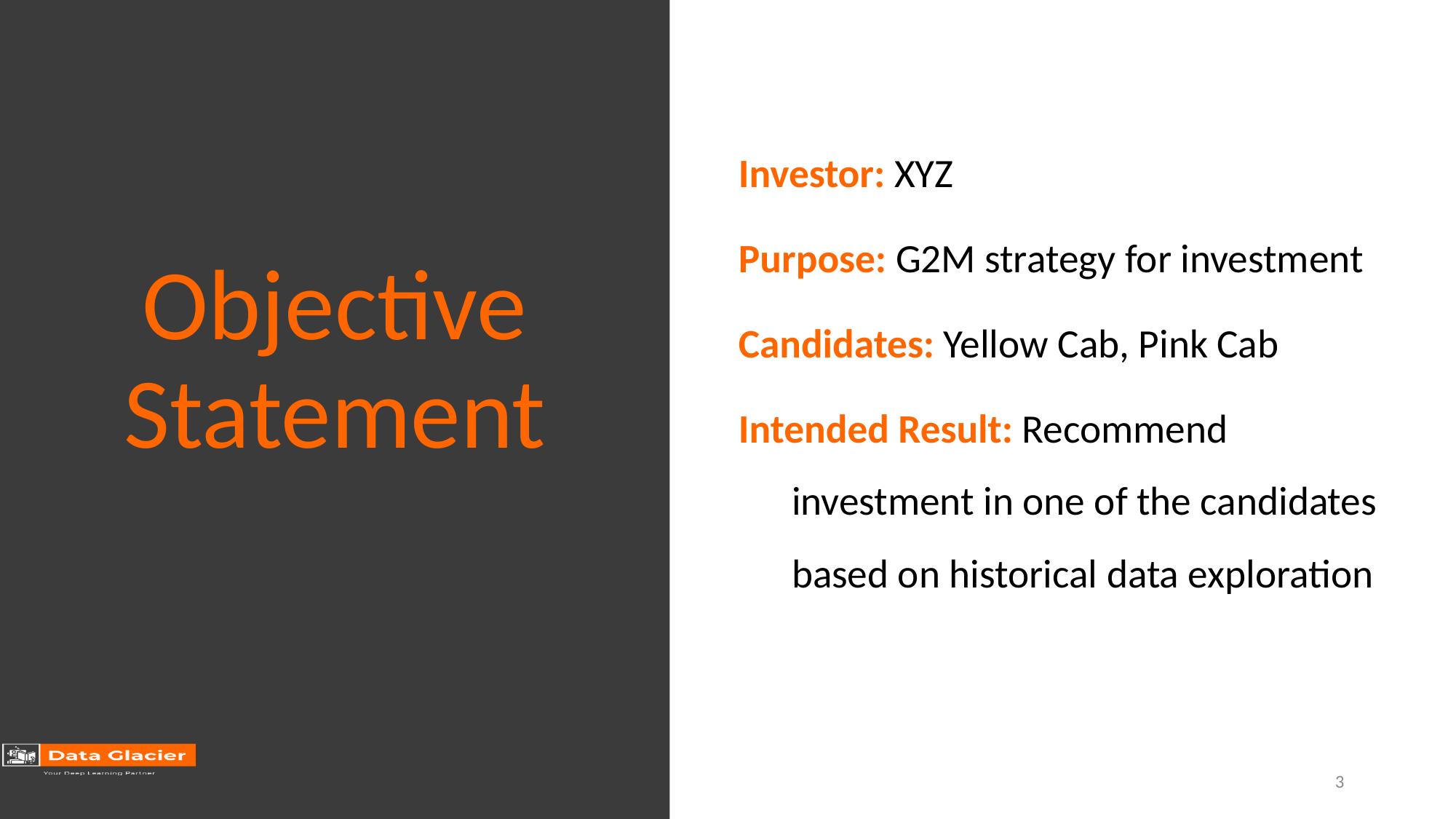

Investor: XYZ
Purpose: G2M strategy for investment
Candidates: Yellow Cab, Pink Cab
Intended Result: Recommend investment in one of the candidates based on historical data exploration
# Objective Statement
3